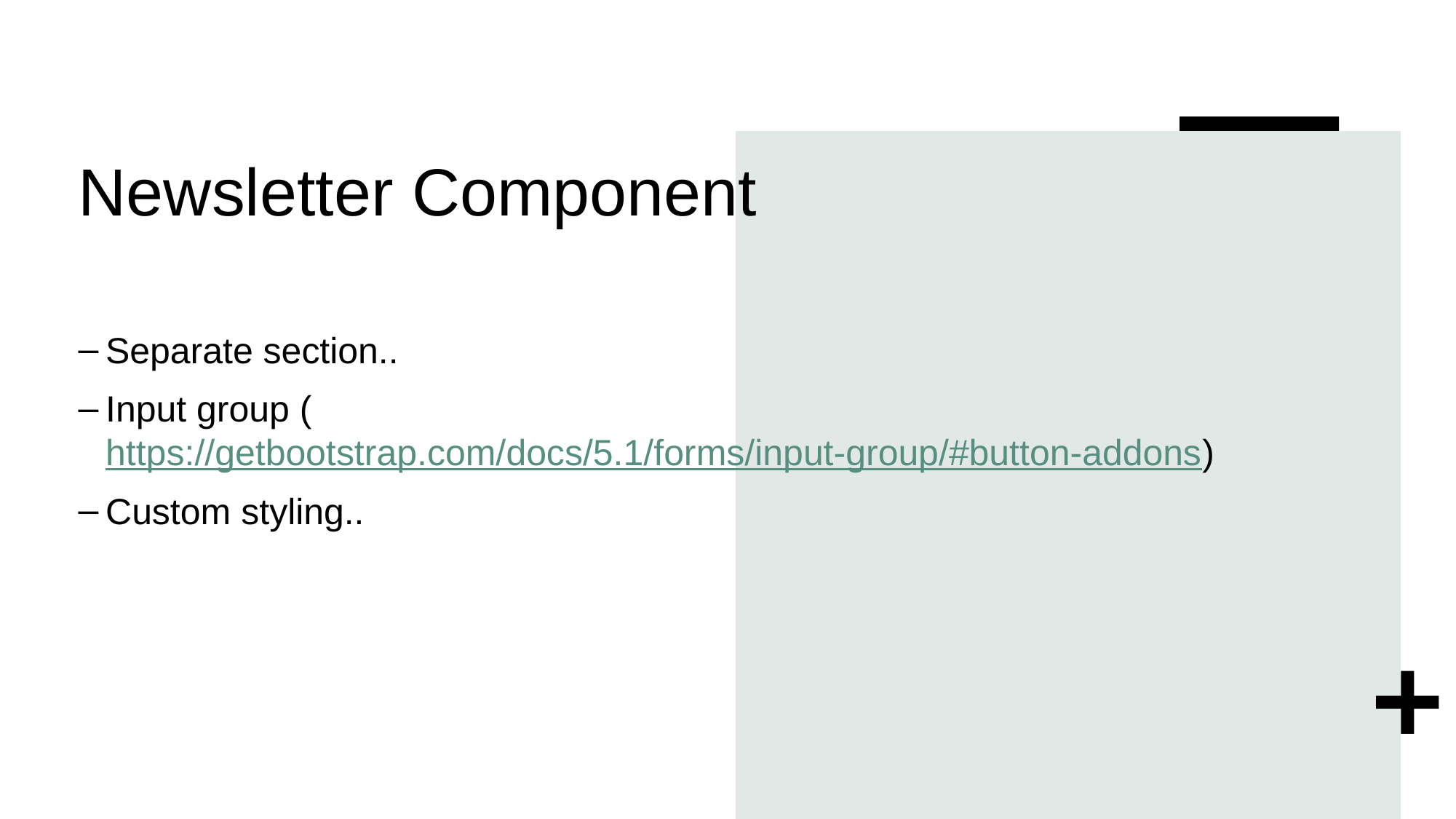

# Newsletter Component
Separate section..
Input group (https://getbootstrap.com/docs/5.1/forms/input-group/#button-addons)
Custom styling..